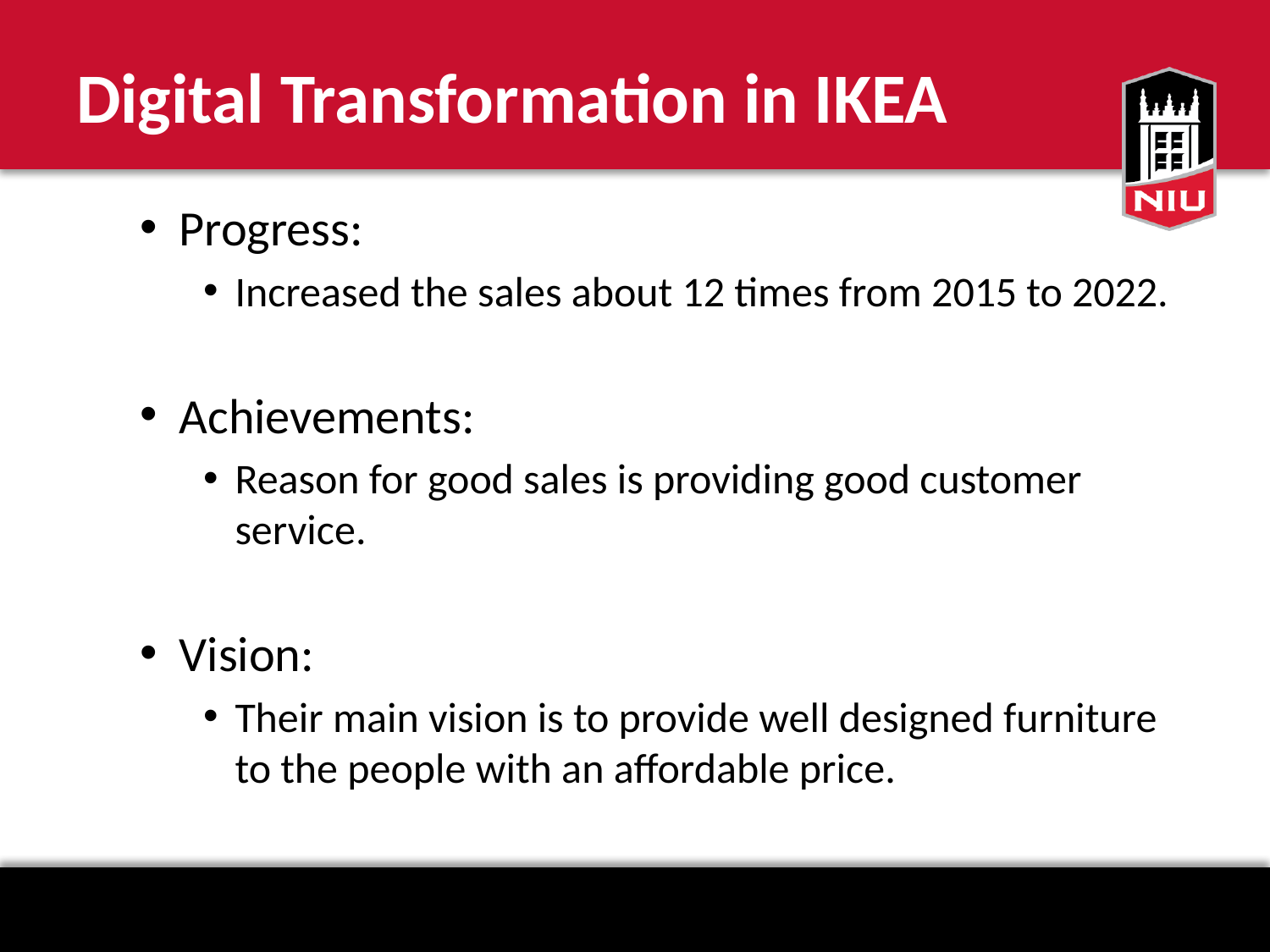

# Digital Transformation in IKEA
Progress:
Increased the sales about 12 times from 2015 to 2022.

Achievements:
Reason for good sales is providing good customer service.

Vision:
Their main vision is to provide well designed furniture to the people with an affordable price.